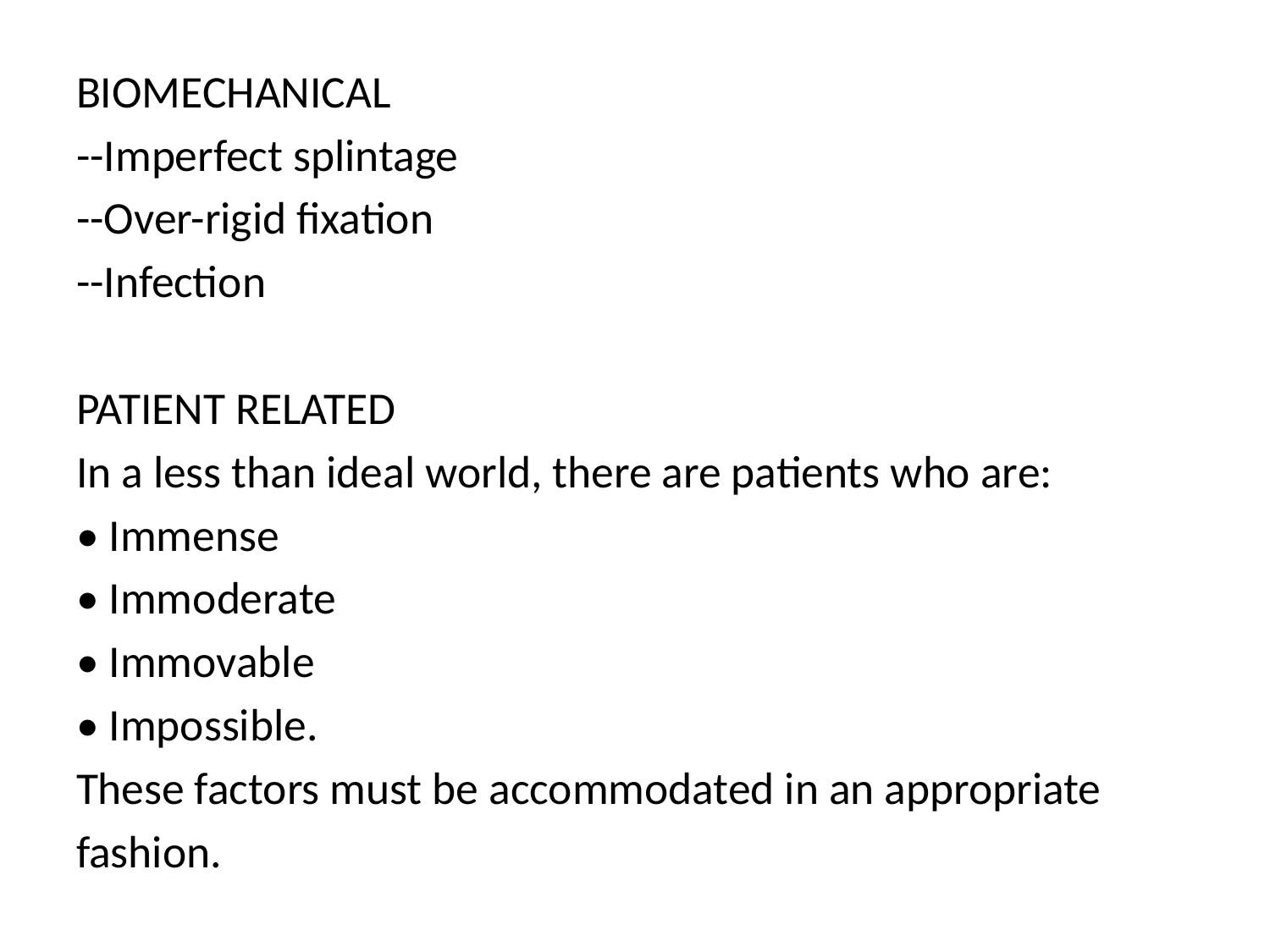

#
BIOMECHANICAL
--Imperfect splintage
--Over-rigid fixation
--Infection

PATIENT RELATED
In a less than ideal world, there are patients who are:
• Immense
• Immoderate
• Immovable
• Impossible.
These factors must be accommodated in an appropriate
fashion.